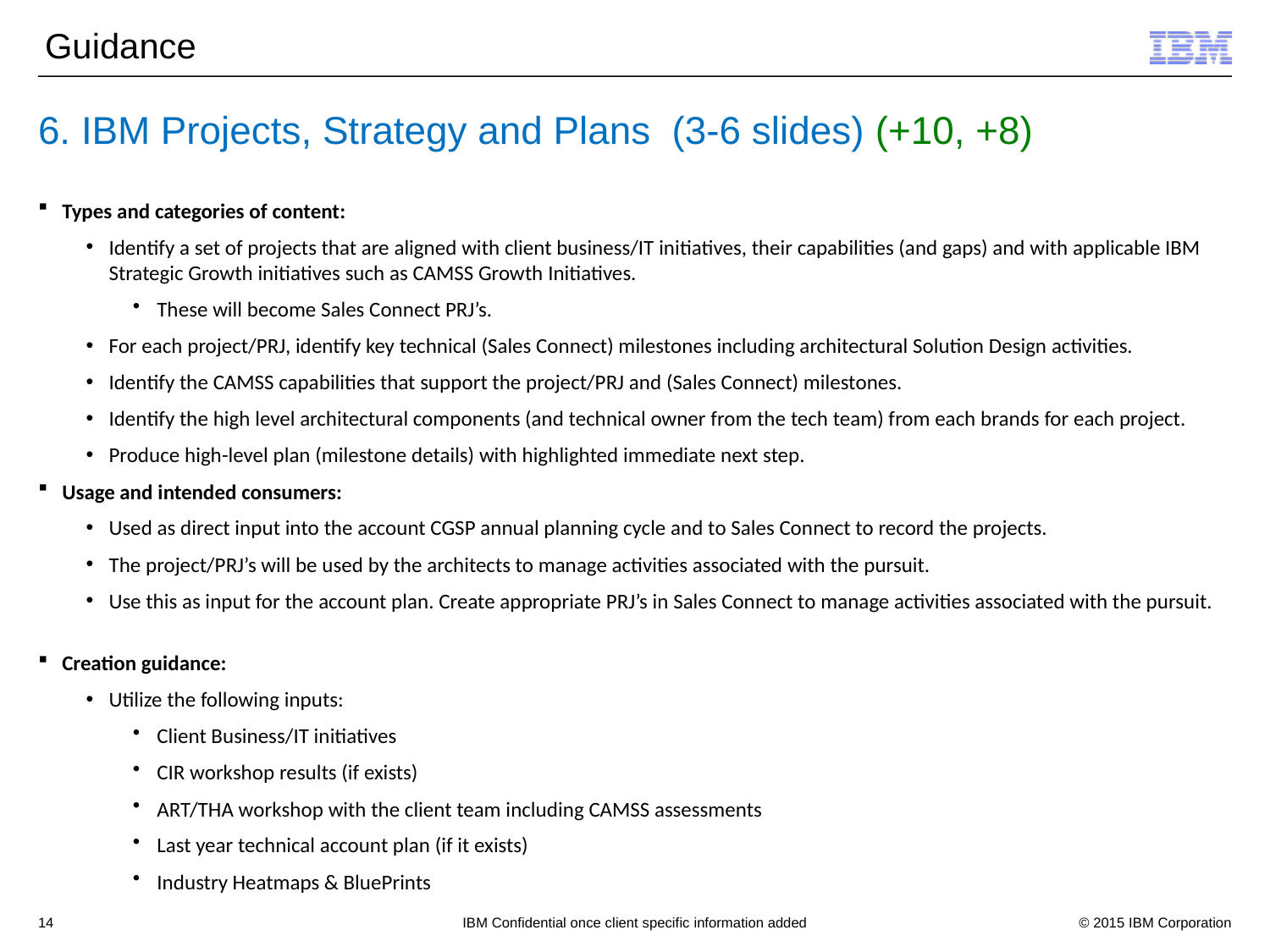

Guidance
# 6. IBM Projects, Strategy and Plans  (3-6 slides) (+10, +8)
Types and categories of content:
Identify a set of projects that are aligned with client business/IT initiatives, their capabilities (and gaps) and with applicable IBM Strategic Growth initiatives such as CAMSS Growth Initiatives.
These will become Sales Connect PRJ’s.
For each project/PRJ, identify key technical (Sales Connect) milestones including architectural Solution Design activities.
Identify the CAMSS capabilities that support the project/PRJ and (Sales Connect) milestones.
Identify the high level architectural components (and technical owner from the tech team) from each brands for each project.
Produce high-level plan (milestone details) with highlighted immediate next step.
Usage and intended consumers:
Used as direct input into the account CGSP annual planning cycle and to Sales Connect to record the projects.
The project/PRJ’s will be used by the architects to manage activities associated with the pursuit.
Use this as input for the account plan. Create appropriate PRJ’s in Sales Connect to manage activities associated with the pursuit.
Creation guidance:
Utilize the following inputs:
Client Business/IT initiatives
CIR workshop results (if exists)
ART/THA workshop with the client team including CAMSS assessments
Last year technical account plan (if it exists)
Industry Heatmaps & BluePrints
14
IBM Confidential once client specific information added